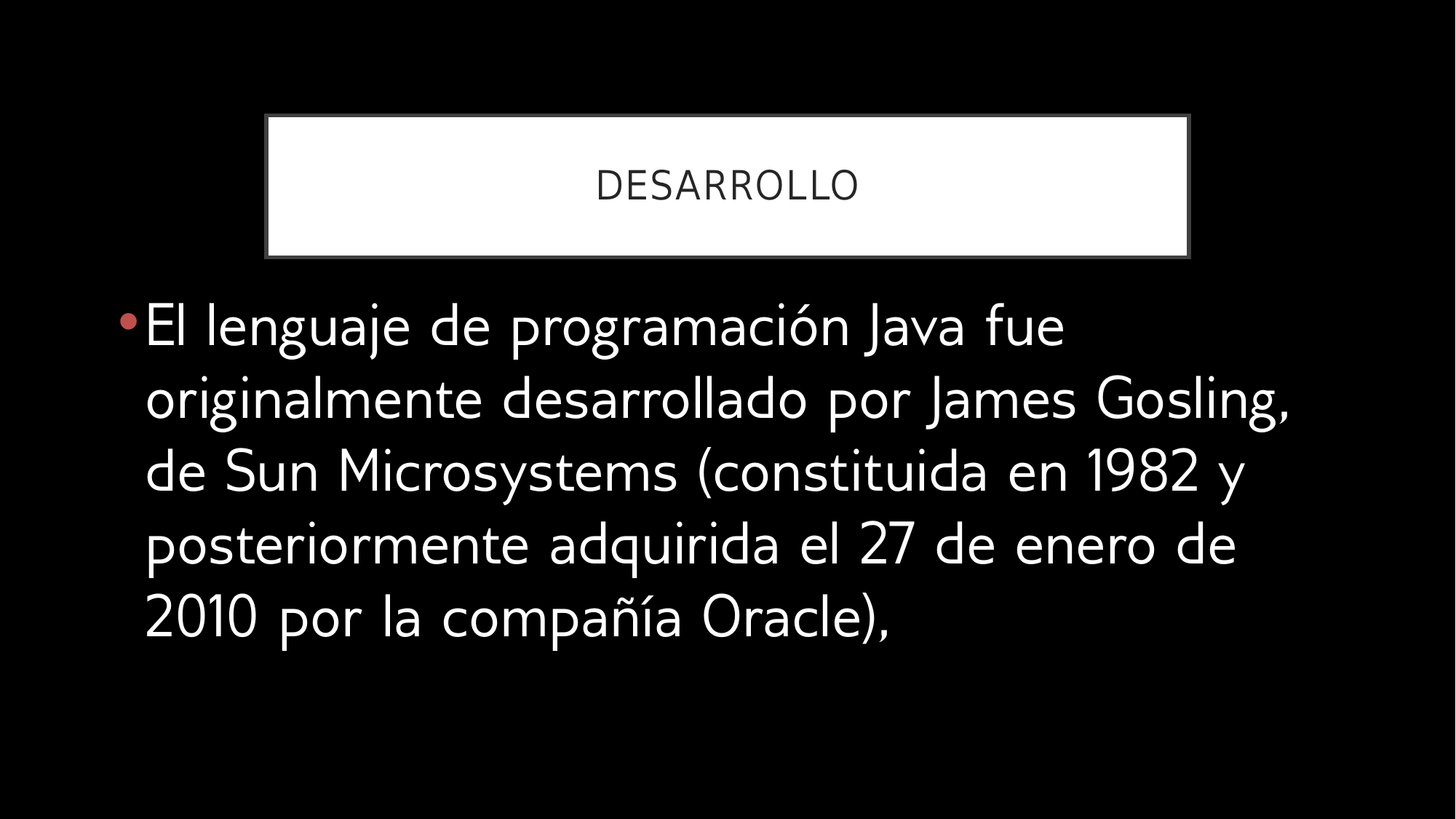

# dESARROLLO
El lenguaje de programación Java fue originalmente desarrollado por James Gosling, de Sun Microsystems (constituida en 1982 y posteriormente adquirida el 27 de enero de 2010 por la compañía Oracle),